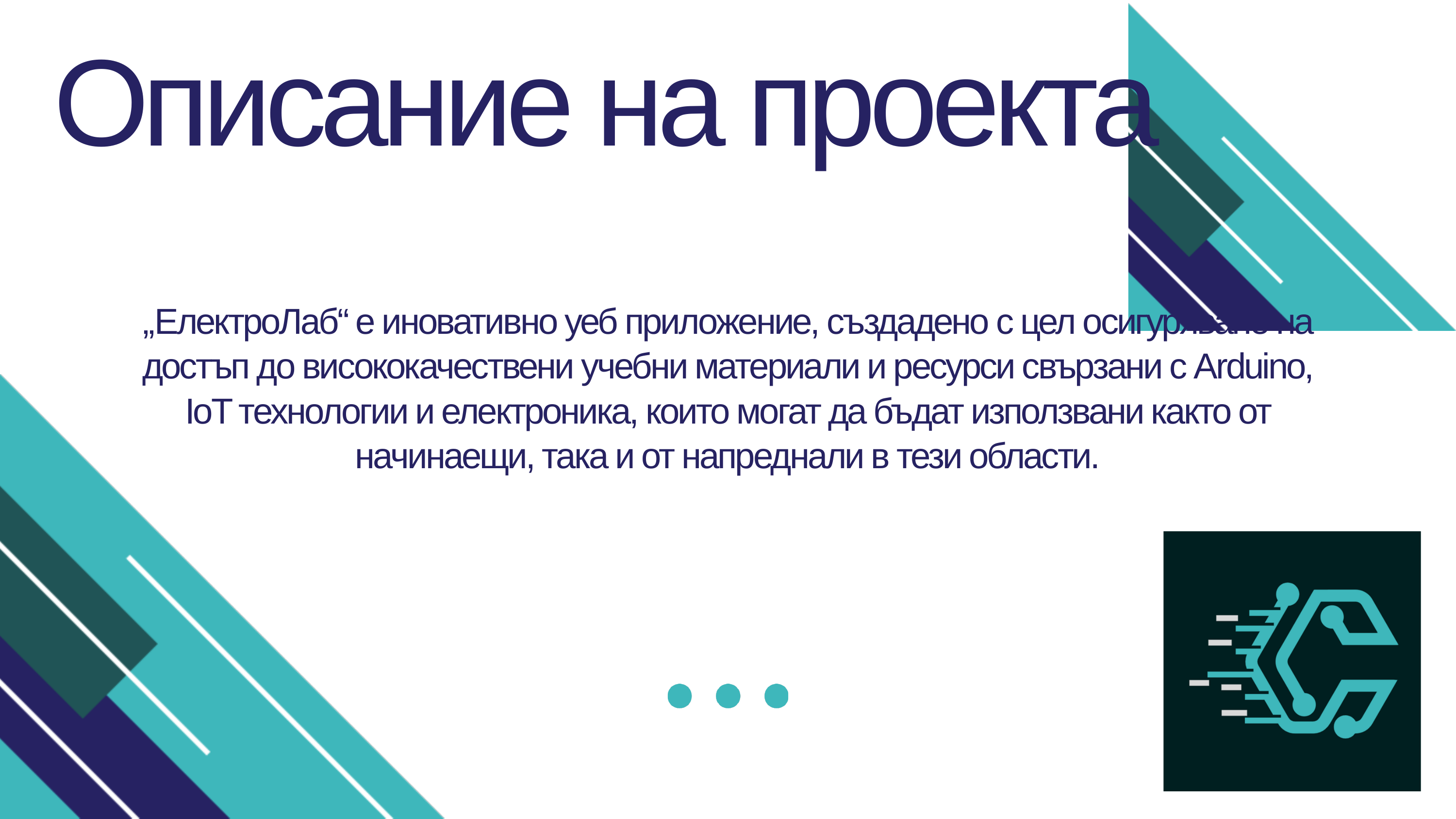

Описание на проекта
„ЕлектроЛаб“ е иновативно уеб приложение, създадено с цел осигуряване на достъп до висококачествени учебни материали и ресурси свързани с Arduino, IoT технологии и електроника, които могат да бъдат използвани както от начинаещи, така и от напреднали в тези области.